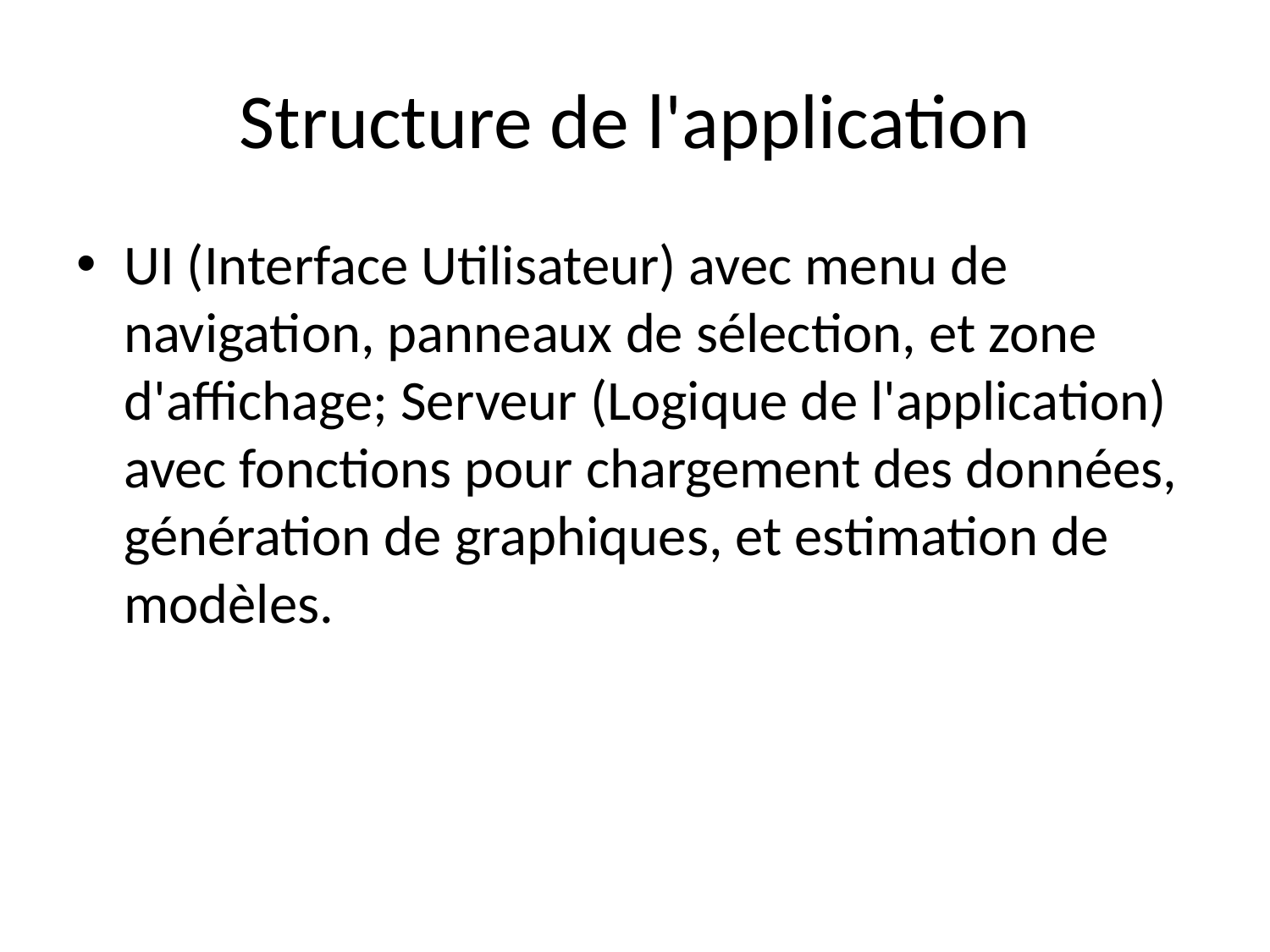

# Structure de l'application
UI (Interface Utilisateur) avec menu de navigation, panneaux de sélection, et zone d'affichage; Serveur (Logique de l'application) avec fonctions pour chargement des données, génération de graphiques, et estimation de modèles.